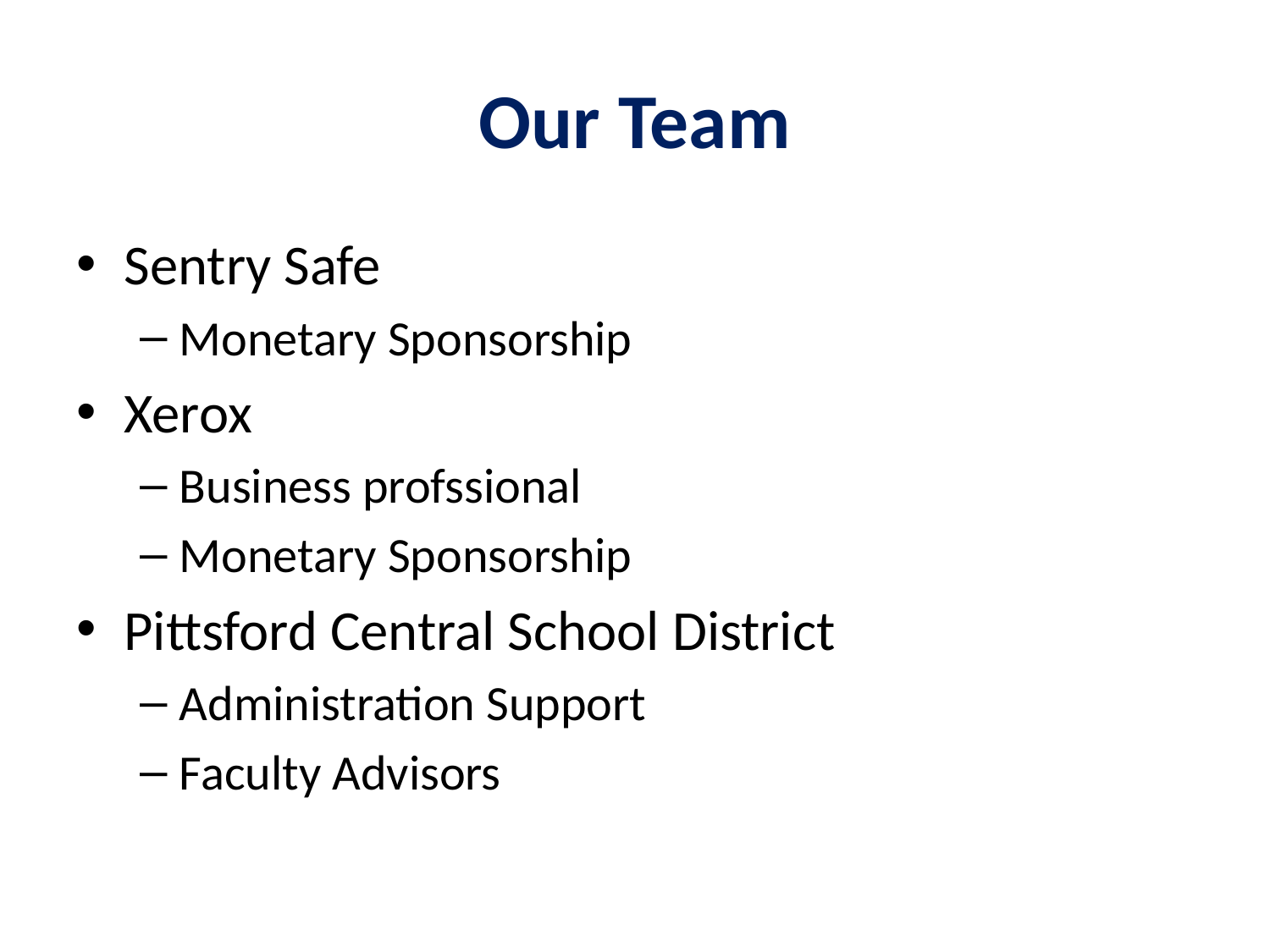

# Our Team
Sentry Safe
Monetary Sponsorship
Xerox
Business profssional
Monetary Sponsorship
Pittsford Central School District
Administration Support
Faculty Advisors